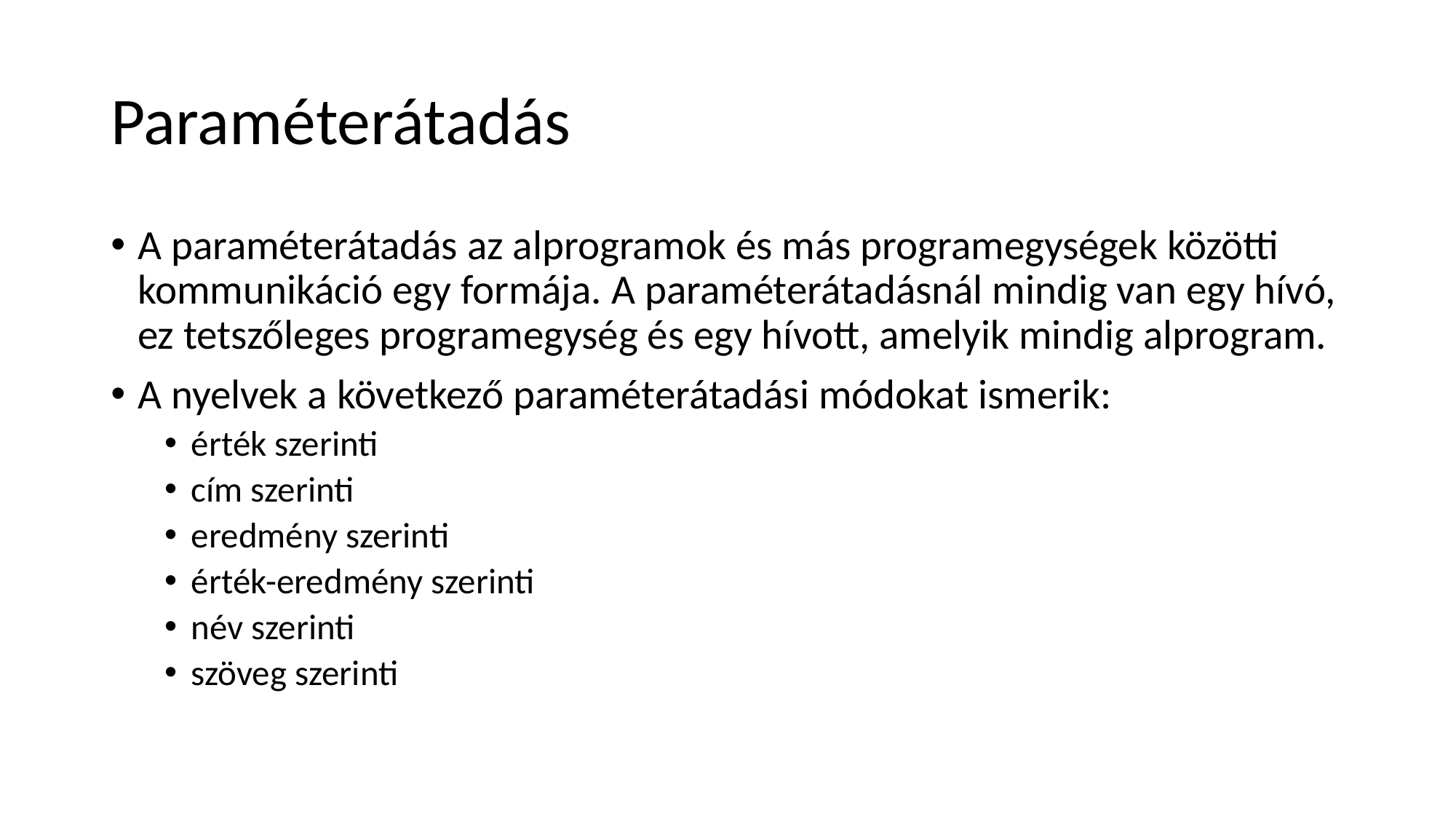

# Paraméterátadás
A paraméterátadás az alprogramok és más programegységek közötti kommunikáció egy formája. A paraméterátadásnál mindig van egy hívó, ez tetszőleges programegység és egy hívott, amelyik mindig alprogram.
A nyelvek a következő paraméterátadási módokat ismerik:
érték szerinti
cím szerinti
eredmény szerinti
érték-eredmény szerinti
név szerinti
szöveg szerinti